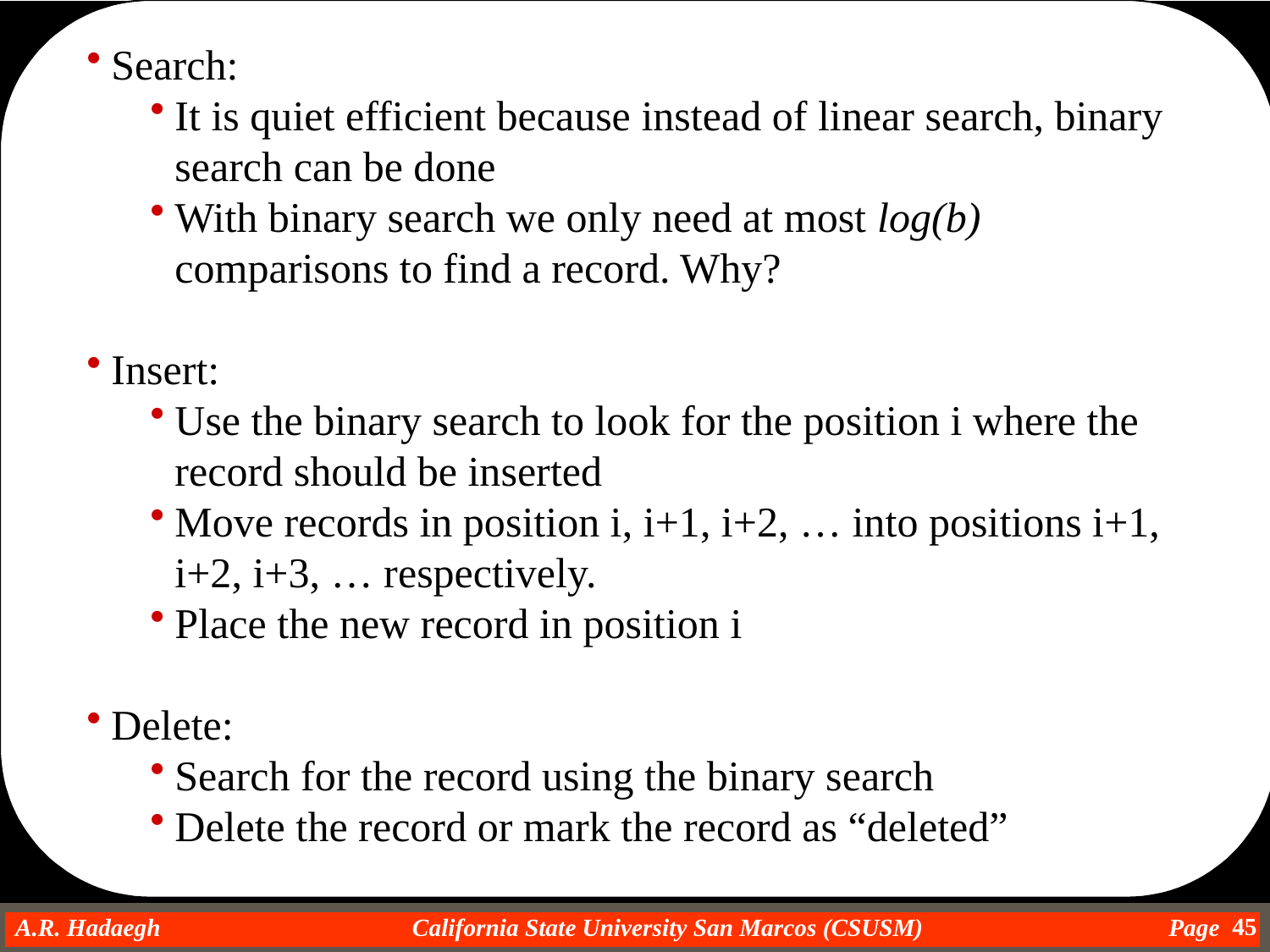

Search:
It is quiet efficient because instead of linear search, binary search can be done
With binary search we only need at most log(b) comparisons to find a record. Why?

Insert:
Use the binary search to look for the position i where the record should be inserted
Move records in position i, i+1, i+2, … into positions i+1, i+2, i+3, … respectively.
Place the new record in position i

Delete:
Search for the record using the binary search
Delete the record or mark the record as “deleted”
45